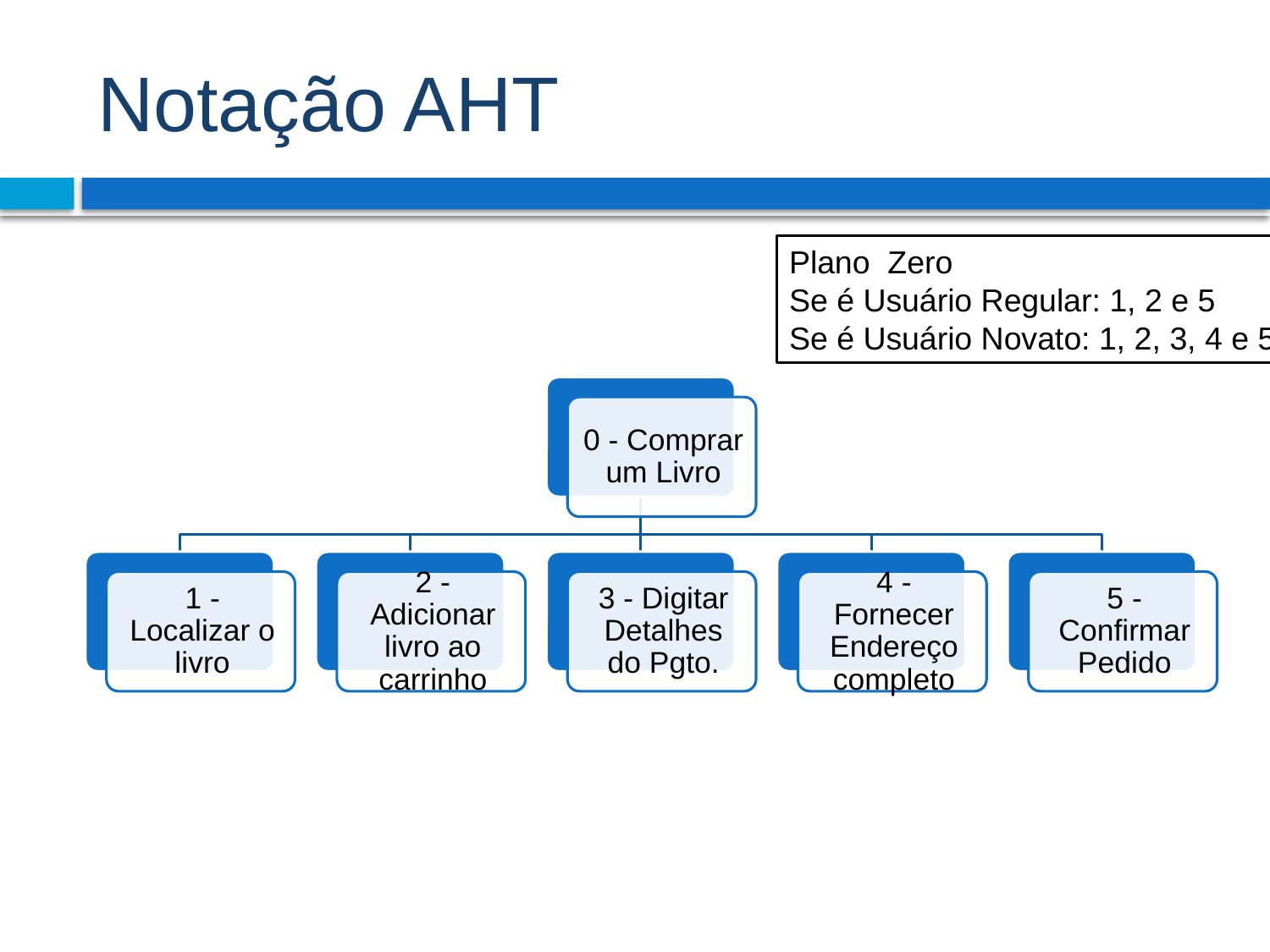

# Notação AHT
0 - Comprar um Livro
1 - Localizar o livro
2 - Adicionar livro ao carrinho
3 - Digitar Detalhes do Pgto.
4 - Fornecer Endereço completo
5 - Confirmar Pedido
Plano  Zero
Se é Usuário Regular: 1, 2 e 5
Se é Usuário Novato: 1, 2, 3, 4 e 5